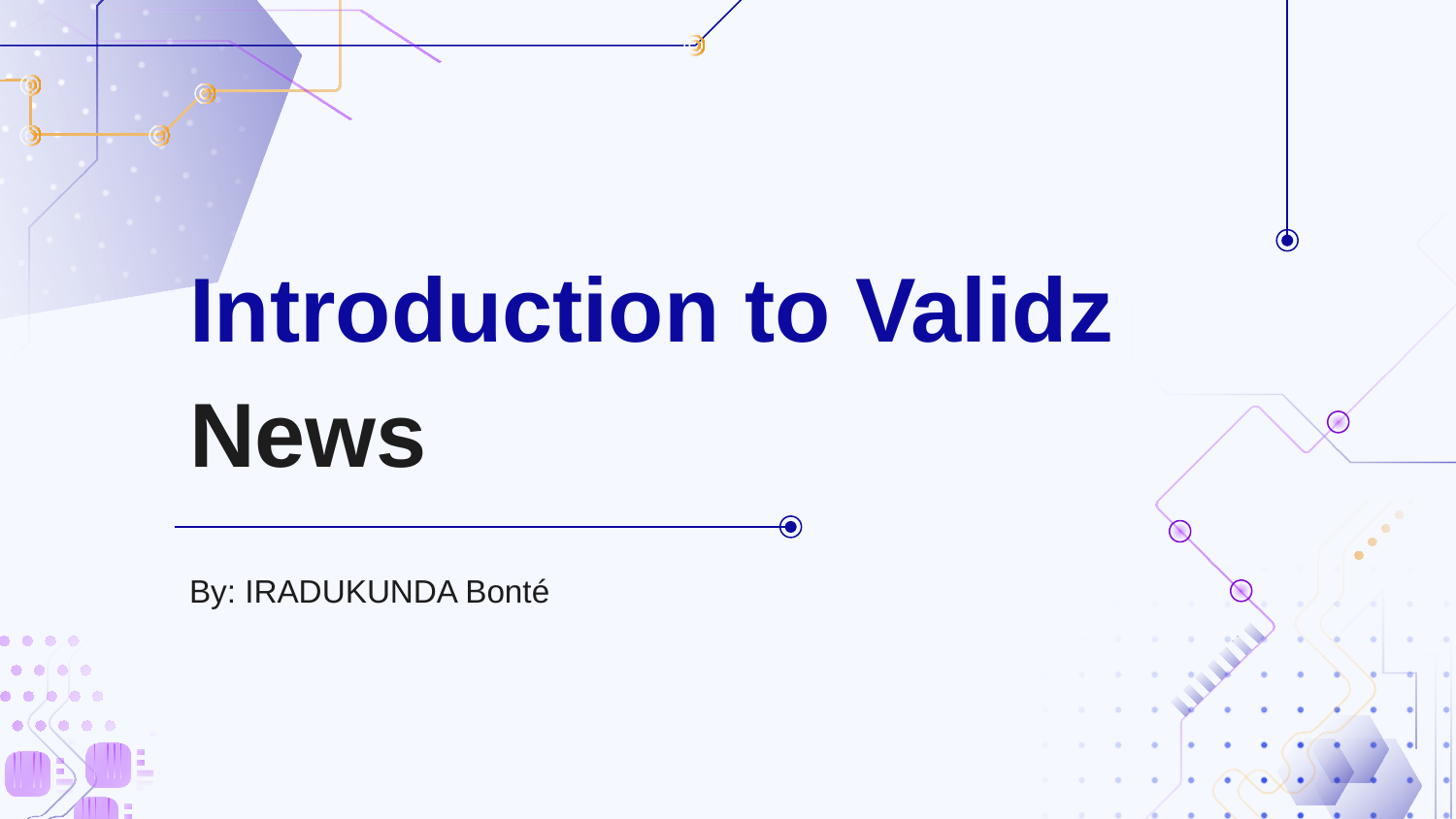

# Introduction to Validz News

By: IRADUKUNDA Bonté